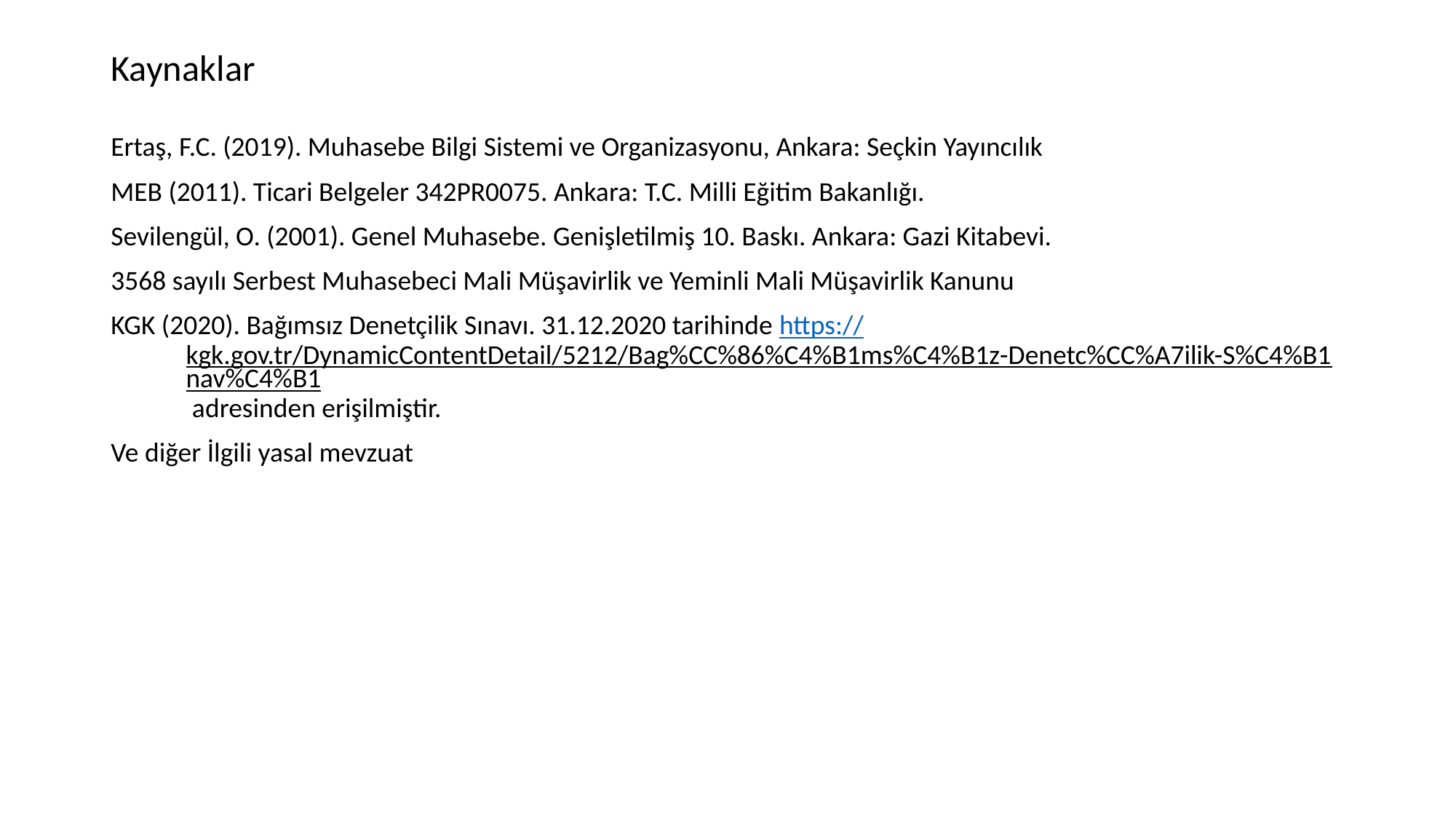

# Kaynaklar
Ertaş, F.C. (2019). Muhasebe Bilgi Sistemi ve Organizasyonu, Ankara: Seçkin Yayıncılık
MEB (2011). Ticari Belgeler 342PR0075. Ankara: T.C. Milli Eğitim Bakanlığı.
Sevilengül, O. (2001). Genel Muhasebe. Genişletilmiş 10. Baskı. Ankara: Gazi Kitabevi.
3568 sayılı Serbest Muhasebeci Mali Müşavirlik ve Yeminli Mali Müşavirlik Kanunu
KGK (2020). Bağımsız Denetçilik Sınavı. 31.12.2020 tarihinde https://kgk.gov.tr/DynamicContentDetail/5212/Bag%CC%86%C4%B1ms%C4%B1z-Denetc%CC%A7ilik-S%C4%B1nav%C4%B1 adresinden erişilmiştir.
Ve diğer İlgili yasal mevzuat